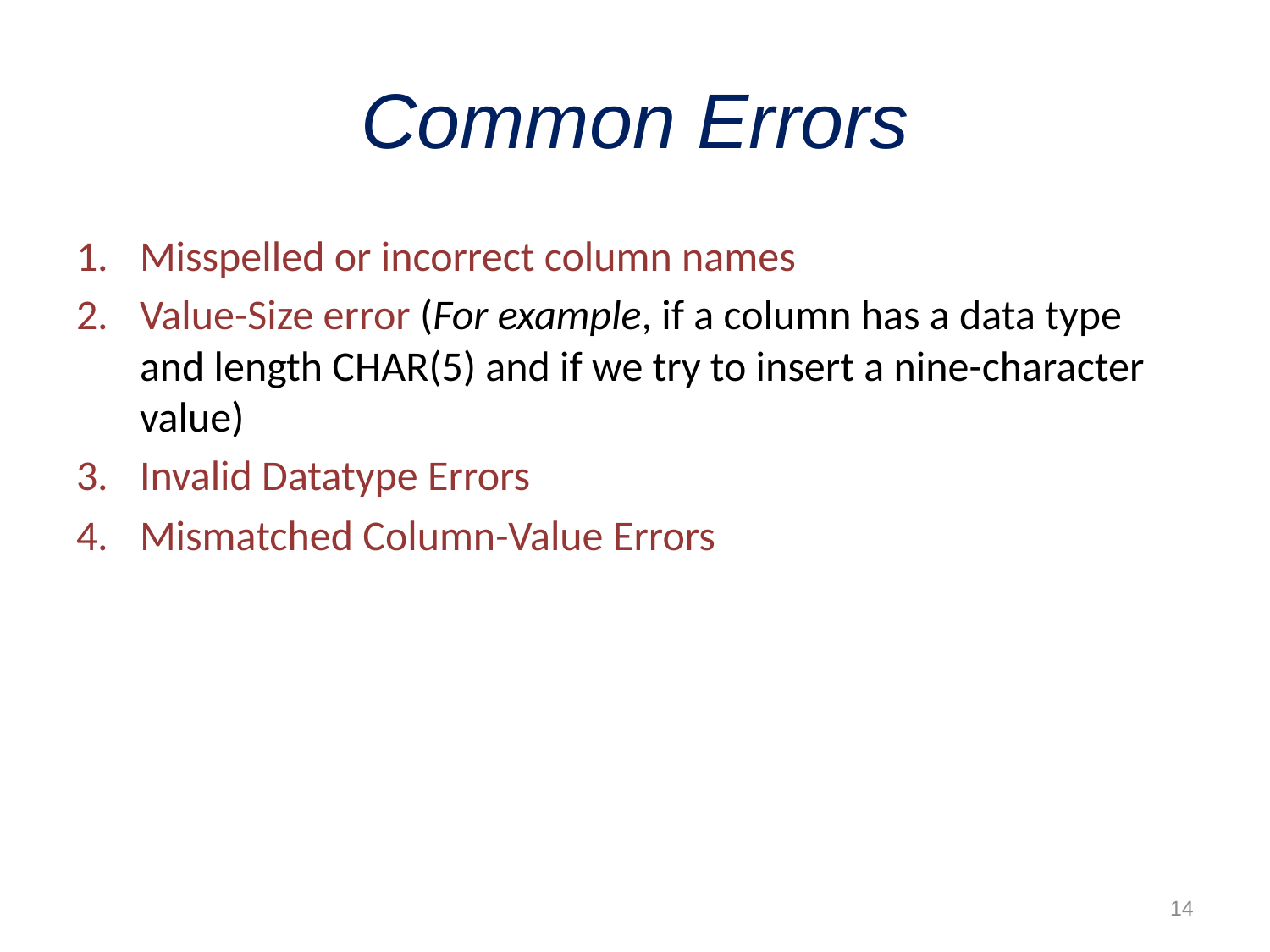

# Common Errors
Misspelled or incorrect column names
Value-Size error (For example, if a column has a data type and length CHAR(5) and if we try to insert a nine-character value)
Invalid Datatype Errors
Mismatched Column-Value Errors

14